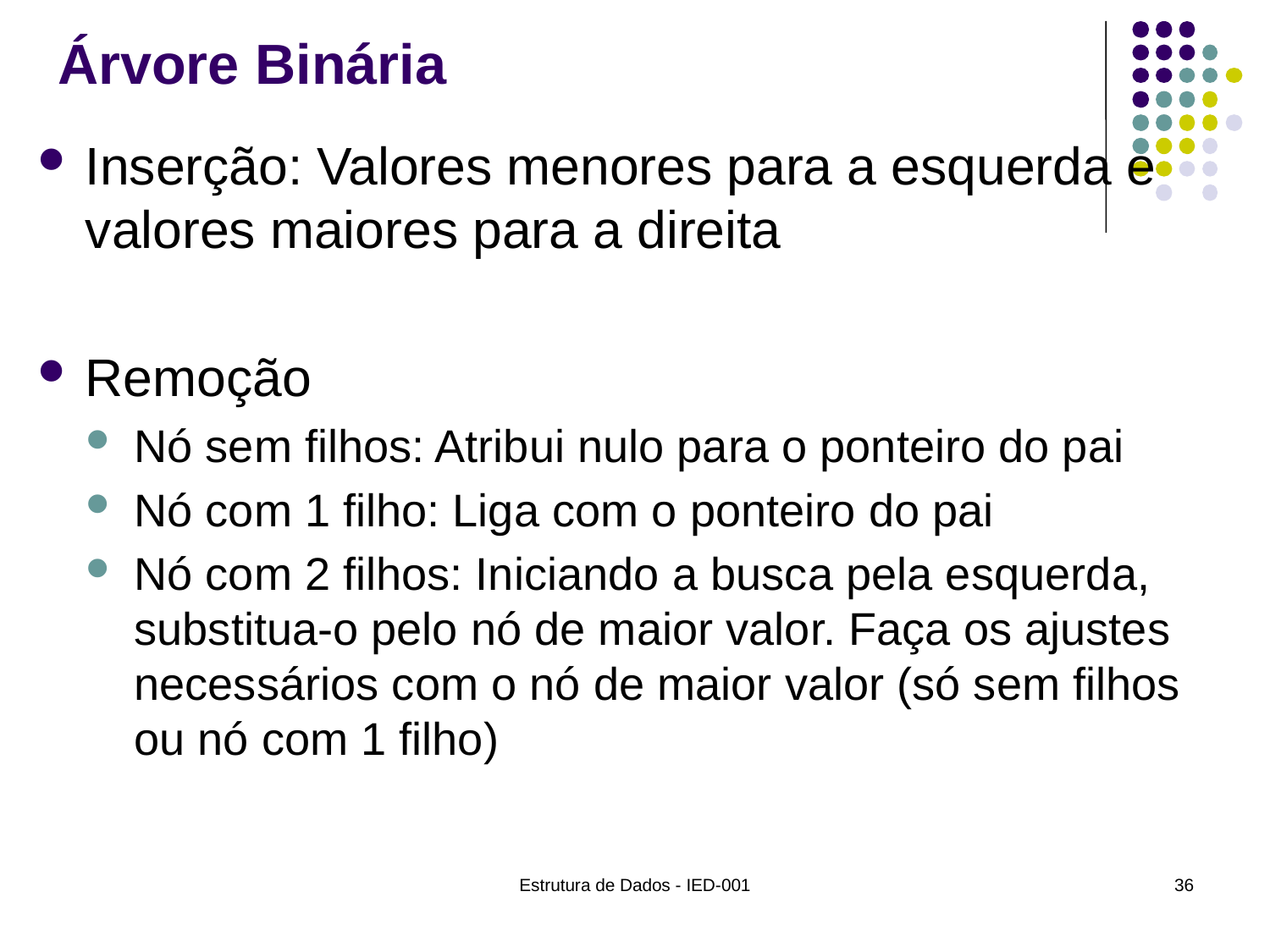

# Árvore Binária
Inserção: Valores menores para a esquerda e valores maiores para a direita

Remoção
Nó sem filhos: Atribui nulo para o ponteiro do pai
Nó com 1 filho: Liga com o ponteiro do pai
Nó com 2 filhos: Iniciando a busca pela esquerda, substitua-o pelo nó de maior valor. Faça os ajustes necessários com o nó de maior valor (só sem filhos ou nó com 1 filho)
Estrutura de Dados - IED-001
36